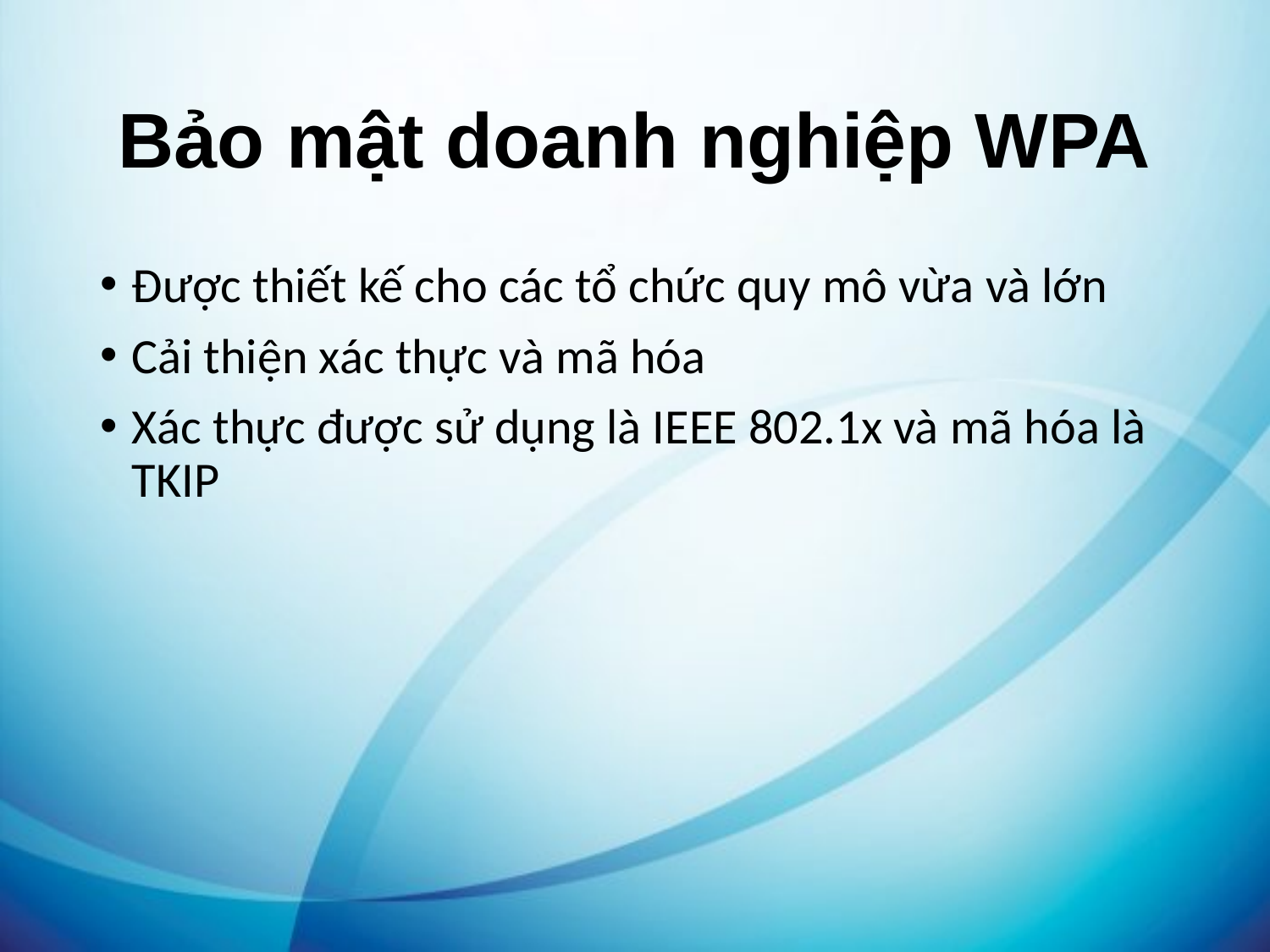

# Bảo mật doanh nghiệp WPA
Được thiết kế cho các tổ chức quy mô vừa và lớn
Cải thiện xác thực và mã hóa
Xác thực được sử dụng là IEEE 802.1x và mã hóa là TKIP